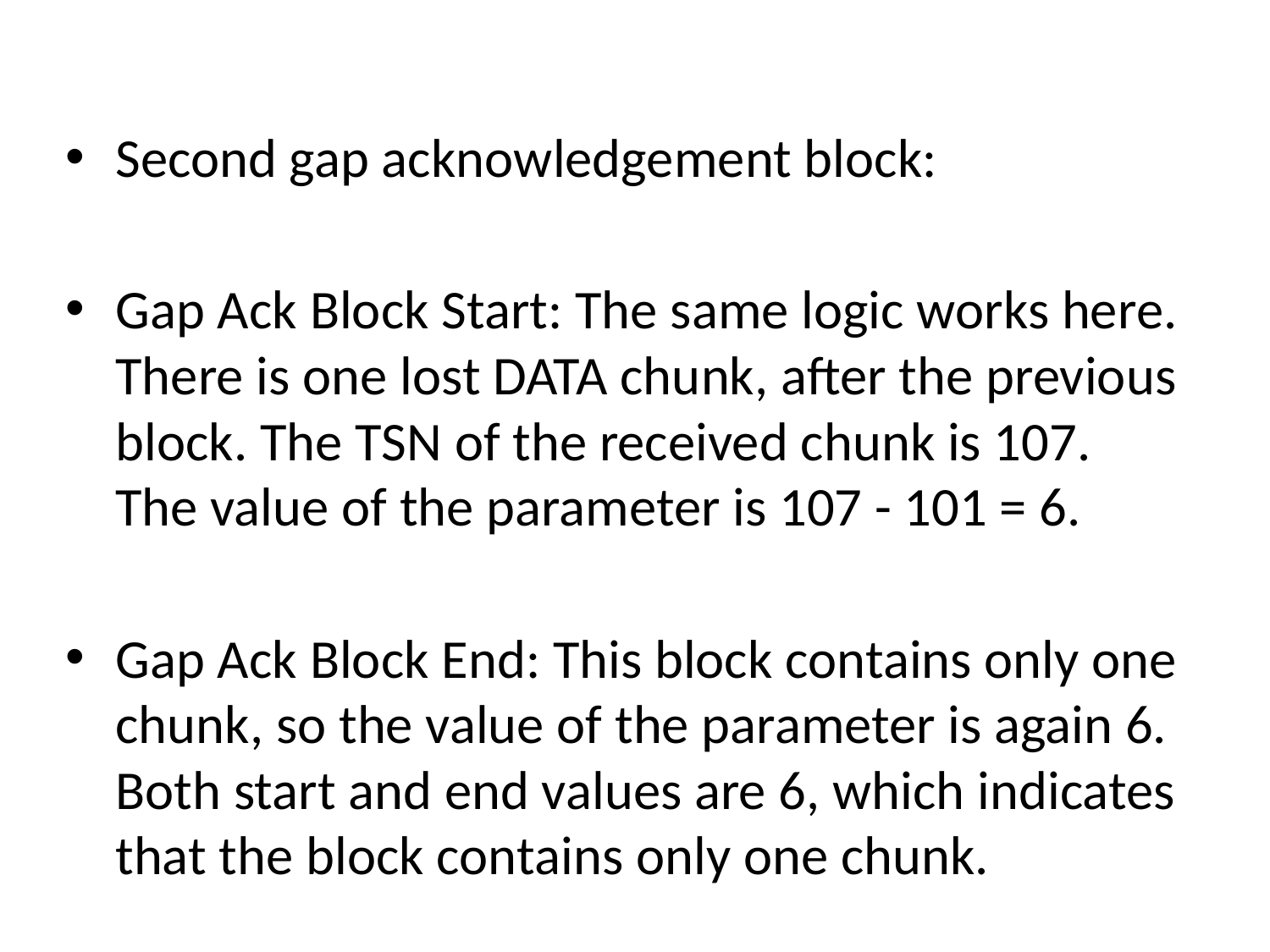

Second gap acknowledgement block:

Gap Ack Block Start: The same logic works here. There is one lost DATA chunk, after the previous block. The TSN of the received chunk is 107. The value of the parameter is 107 - 101 = 6.

Gap Ack Block End: This block contains only one chunk, so the value of the parameter is again 6. Both start and end values are 6, which indicates that the block contains only one chunk.